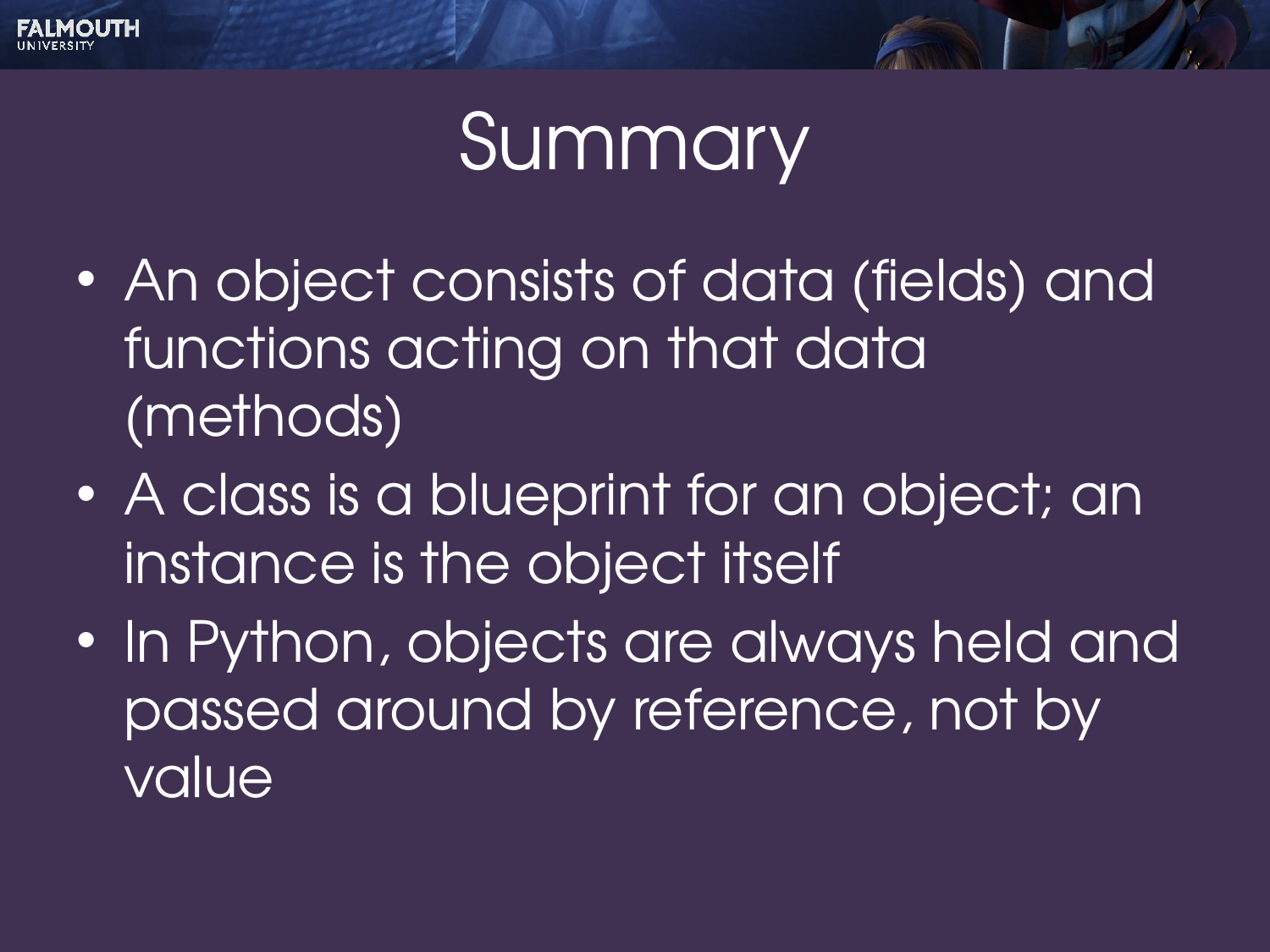

# Summary
An object consists of data (fields) and functions acting on that data (methods)
A class is a blueprint for an object; an instance is the object itself
In Python, objects are always held and passed around by reference, not by value